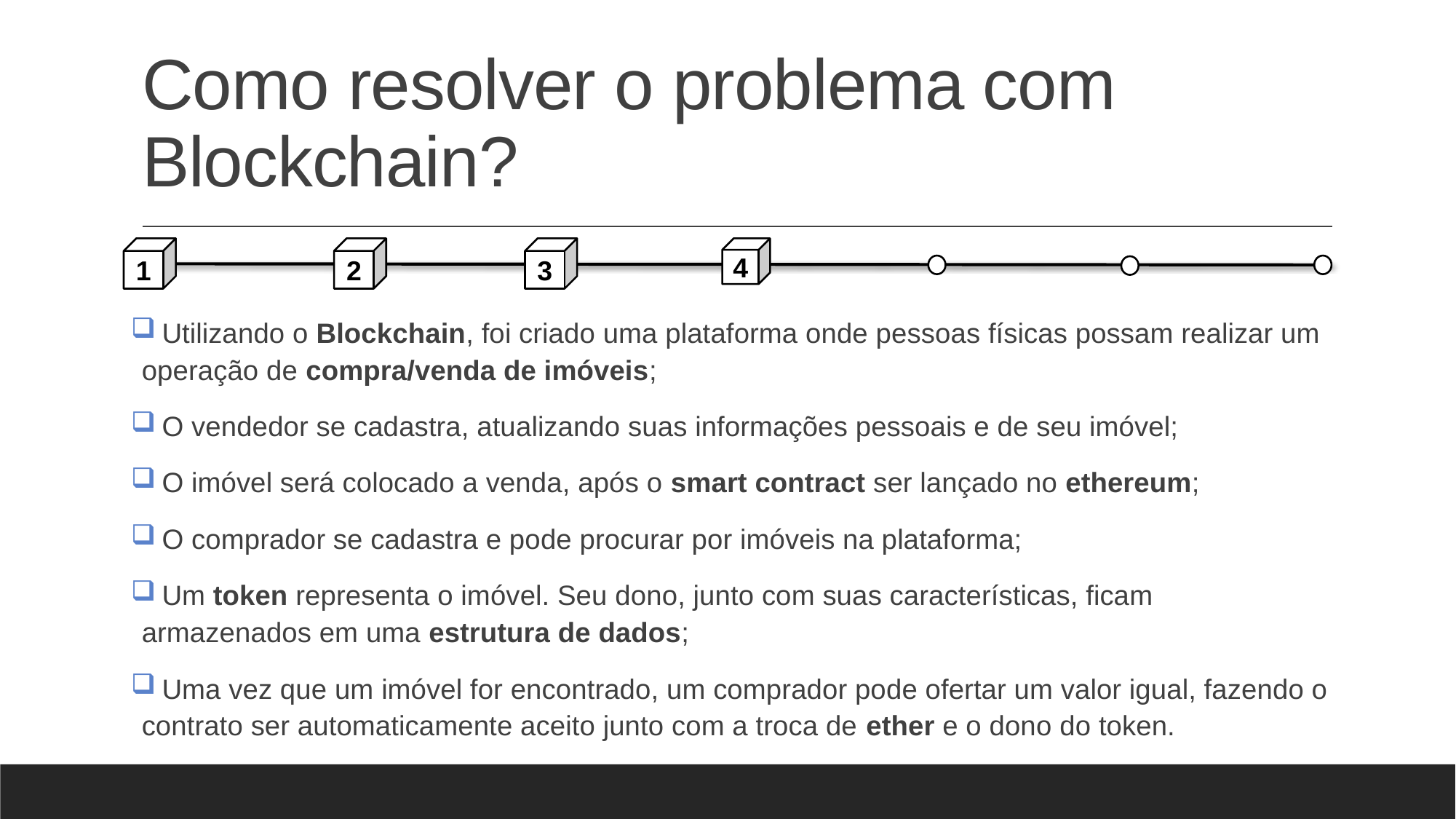

# Como resolver o problema com Blockchain?
3
1
2
4

 Utilizando o Blockchain, foi criado uma plataforma onde pessoas físicas possam realizar um operação de compra/venda de imóveis;
 O vendedor se cadastra, atualizando suas informações pessoais e de seu imóvel;
 O imóvel será colocado a venda, após o smart contract ser lançado no ethereum;
 O comprador se cadastra e pode procurar por imóveis na plataforma;
 Um token representa o imóvel. Seu dono, junto com suas características, ficam armazenados em uma estrutura de dados;
 Uma vez que um imóvel for encontrado, um comprador pode ofertar um valor igual, fazendo o contrato ser automaticamente aceito junto com a troca de ether e o dono do token.